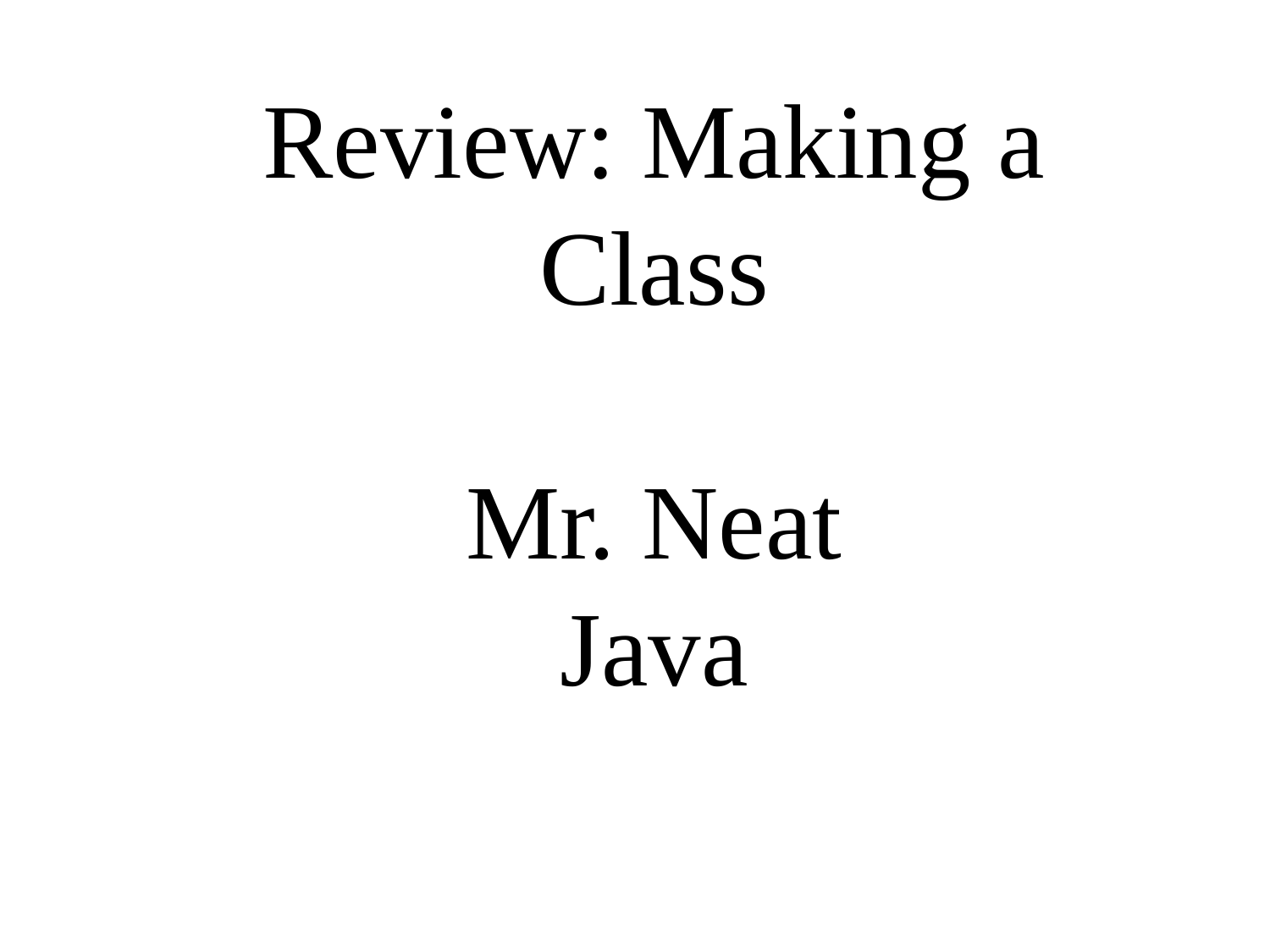

Review: Making a Class

Mr. Neat
Java